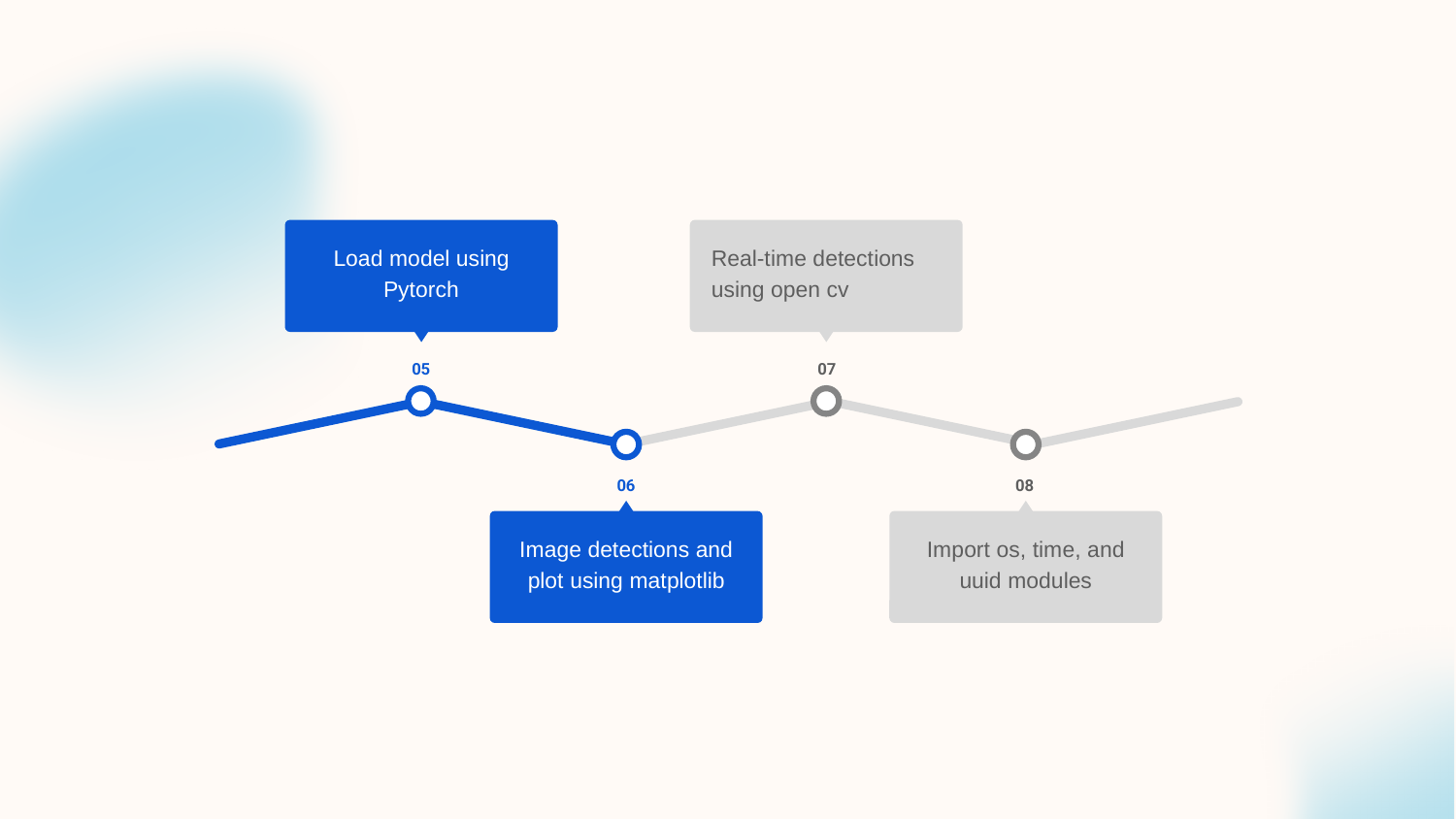

Load model using Pytorch

05

Real-time detections using open cv

07

06

Image detections and plot using matplotlib

08

Import os, time, and uuid modules